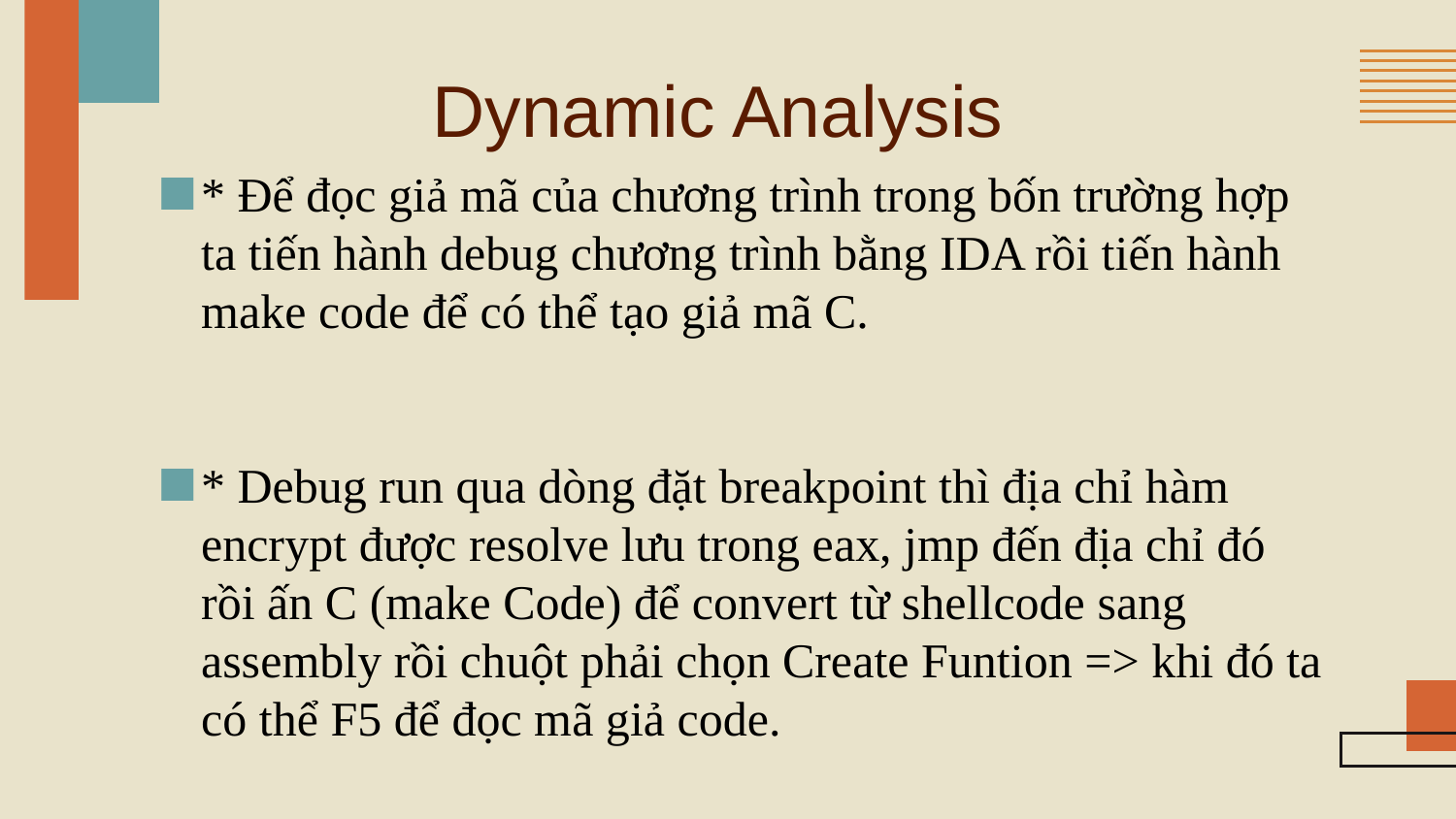

# Dynamic Analysis
* Để đọc giả mã của chương trình trong bốn trường hợp ta tiến hành debug chương trình bằng IDA rồi tiến hành make code để có thể tạo giả mã C.

* Debug run qua dòng đặt breakpoint thì địa chỉ hàm encrypt được resolve lưu trong eax, jmp đến địa chỉ đó rồi ấn C (make Code) để convert từ shellcode sang assembly rồi chuột phải chọn Create Funtion => khi đó ta có thể F5 để đọc mã giả code.